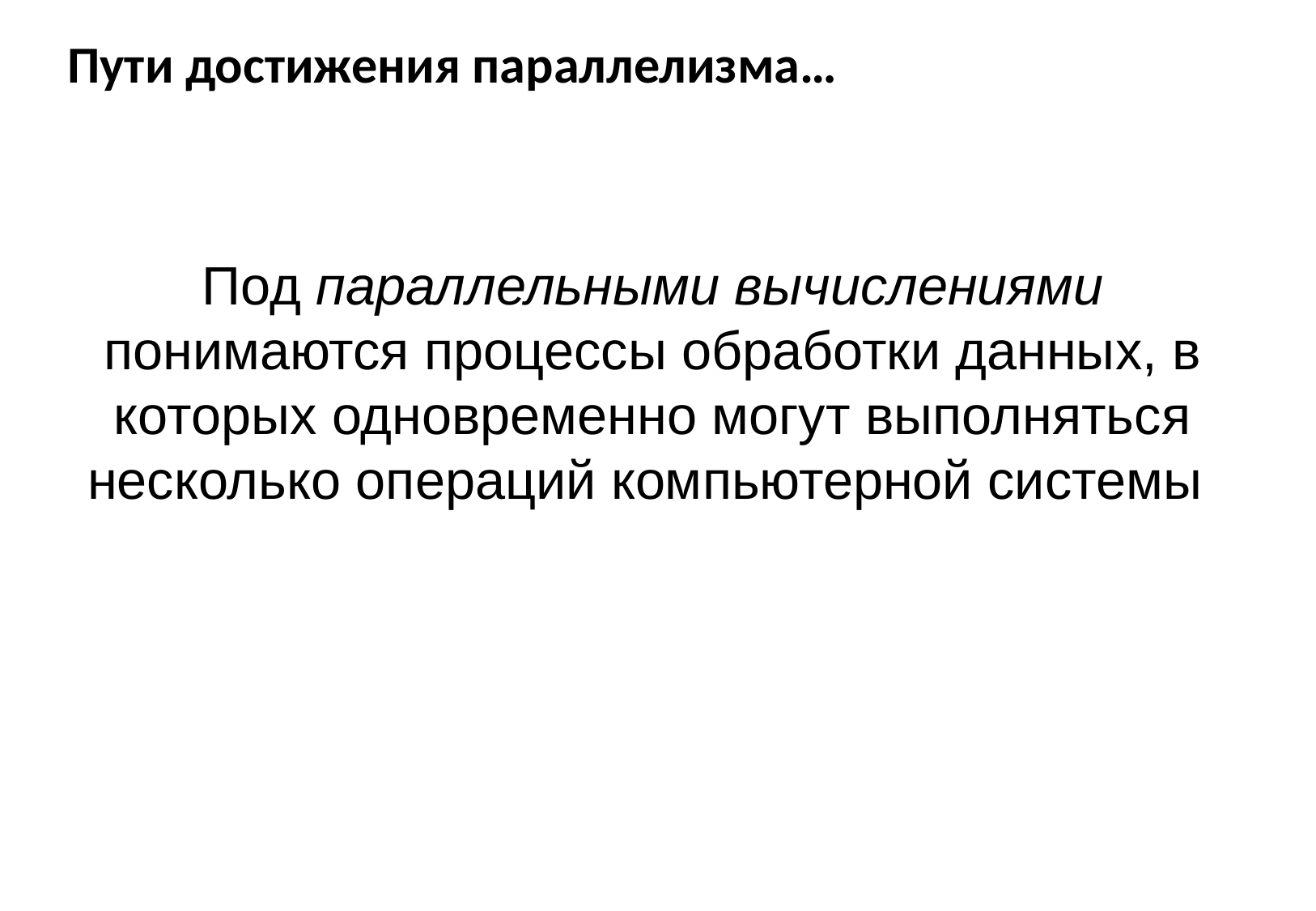

# Пути достижения параллелизма…
Под параллельными вычислениями понимаются процессы обработки данных, в которых одновременно могут выполняться несколько операций компьютерной системы